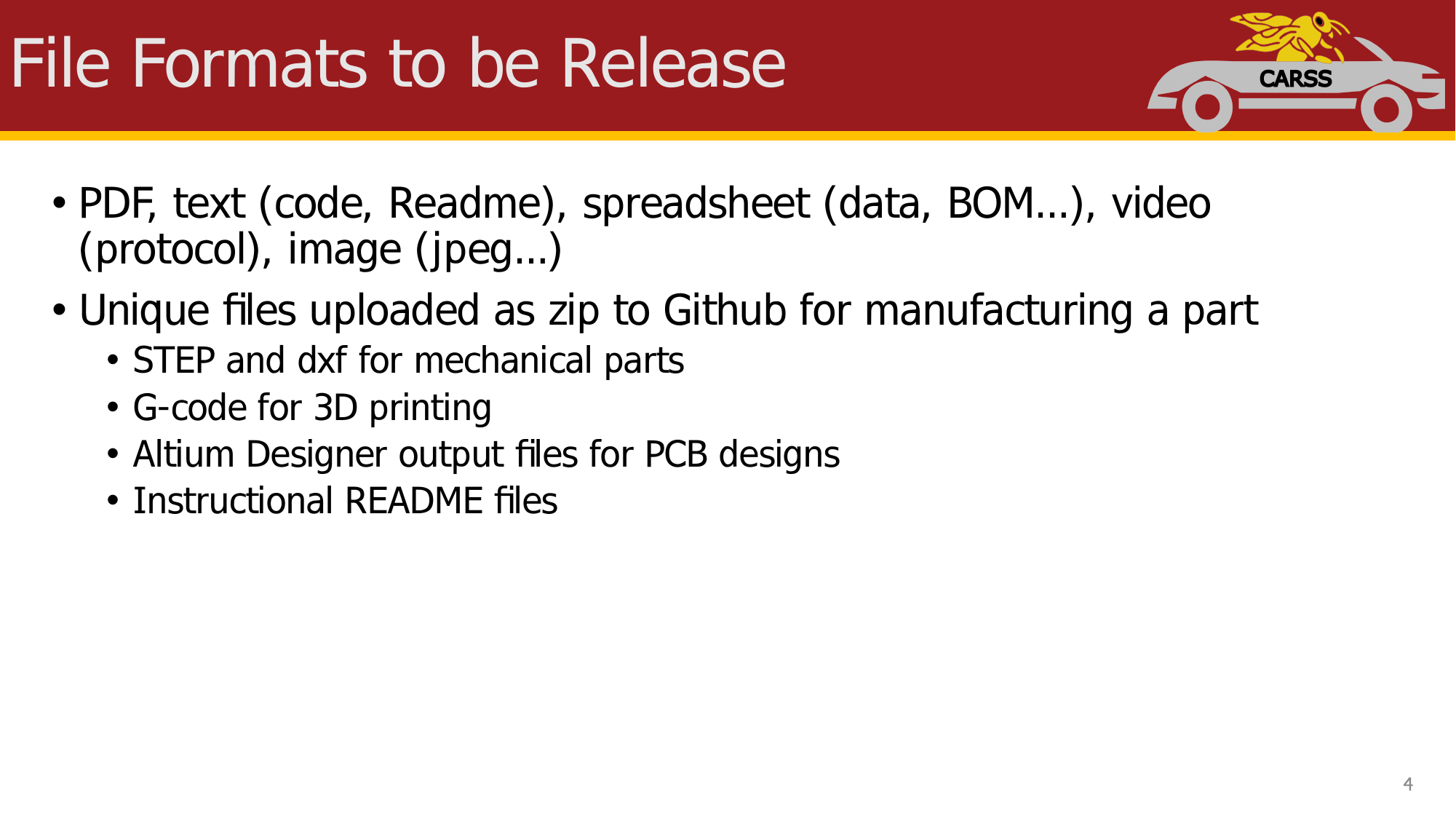

# File Formats to be Release
PDF, text (code, Readme), spreadsheet (data, BOM…), video (protocol), image (jpeg…)
Unique files uploaded as zip to Github for manufacturing a part
STEP and dxf for mechanical parts
G-code for 3D printing
Altium Designer output files for PCB designs
Instructional README files
4